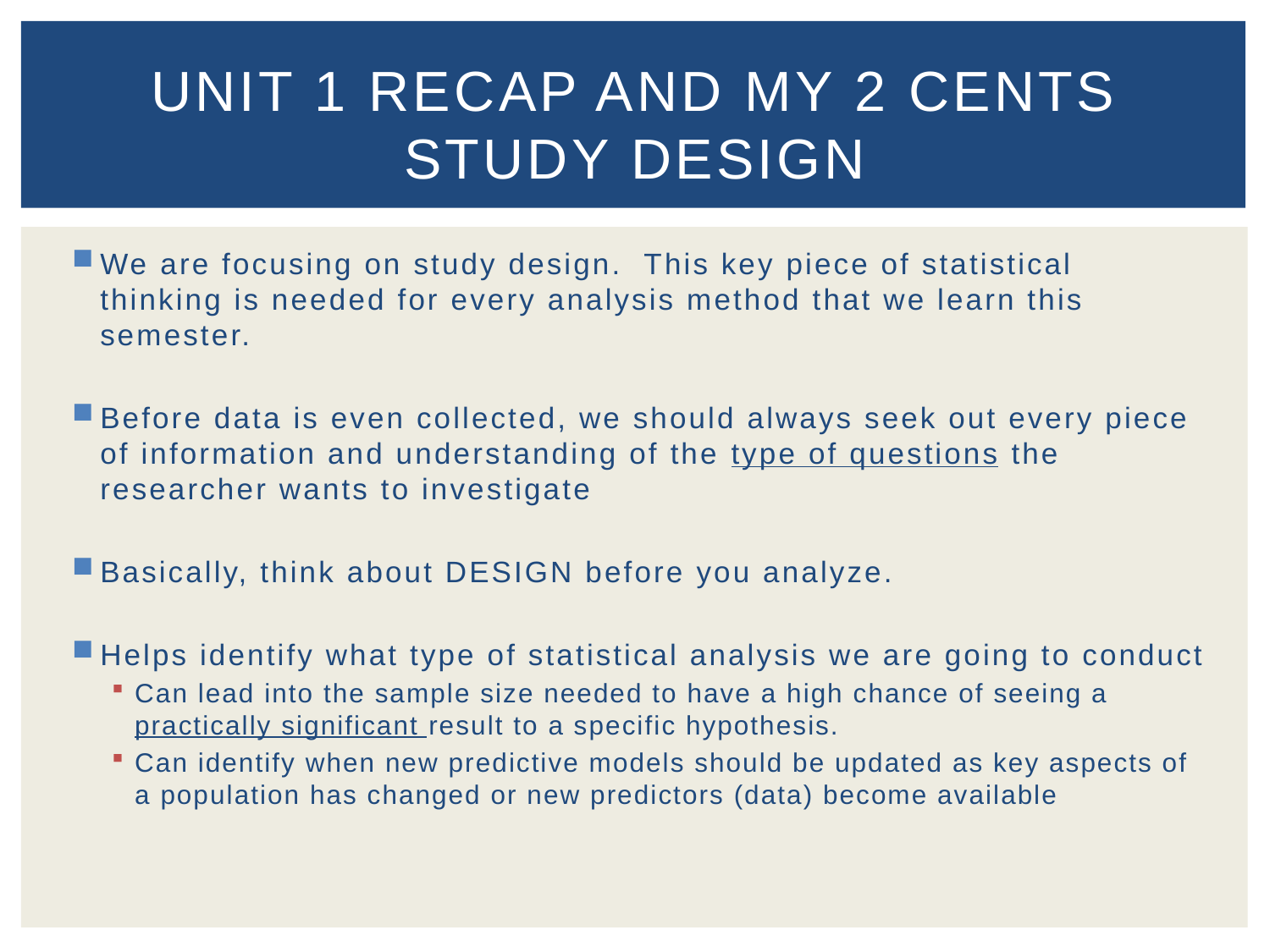

# Unit 1 Recap and My 2 cents STUDY DESIGN
We are focusing on study design.  This key piece of statistical thinking is needed for every analysis method that we learn this semester.

Before data is even collected, we should always seek out every piece of information and understanding of the type of questions the researcher wants to investigate

Basically, think about DESIGN before you analyze.

Helps identify what type of statistical analysis we are going to conduct
Can lead into the sample size needed to have a high chance of seeing a practically significant result to a specific hypothesis.
Can identify when new predictive models should be updated as key aspects of a population has changed or new predictors (data) become available